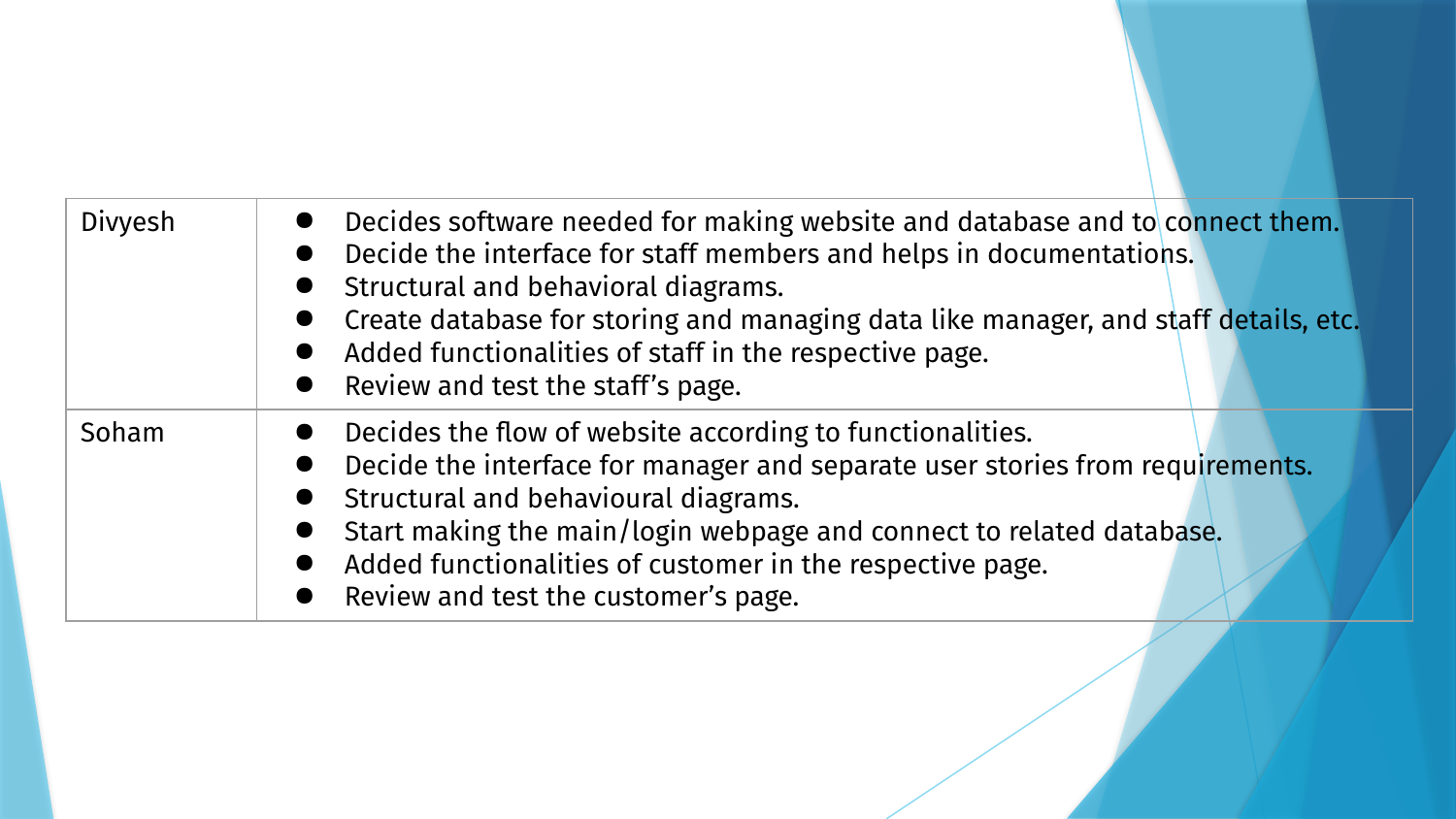

| Divyesh | Decides software needed for making website and database and to connect them. Decide the interface for staff members and helps in documentations. Structural and behavioral diagrams. Create database for storing and managing data like manager, and staff details, etc. Added functionalities of staff in the respective page. Review and test the staff’s page. |
| --- | --- |
| Soham | Decides the flow of website according to functionalities. Decide the interface for manager and separate user stories from requirements. Structural and behavioural diagrams. Start making the main/login webpage and connect to related database. Added functionalities of customer in the respective page. Review and test the customer’s page. |